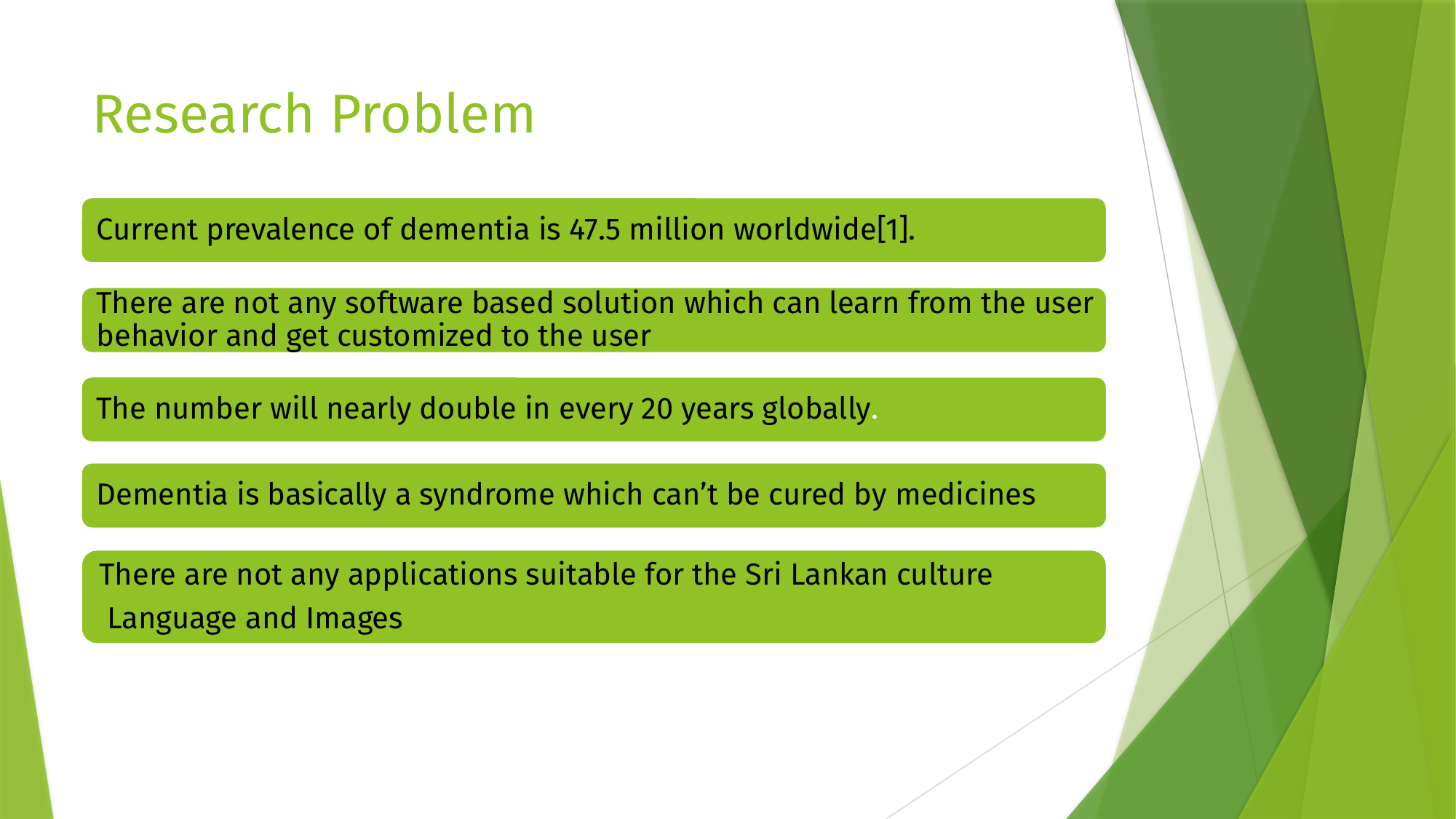

# Research Problem
Current prevalence of dementia is 47.5 million worldwide[1].
There are not any software based solution which can learn from the user behavior and get customized to the user
The number will nearly double in every 20 years globally.
Dementia is basically a syndrome which can’t be cured by medicines
There are not any applications suitable for the Sri Lankan culture
 Language and Images